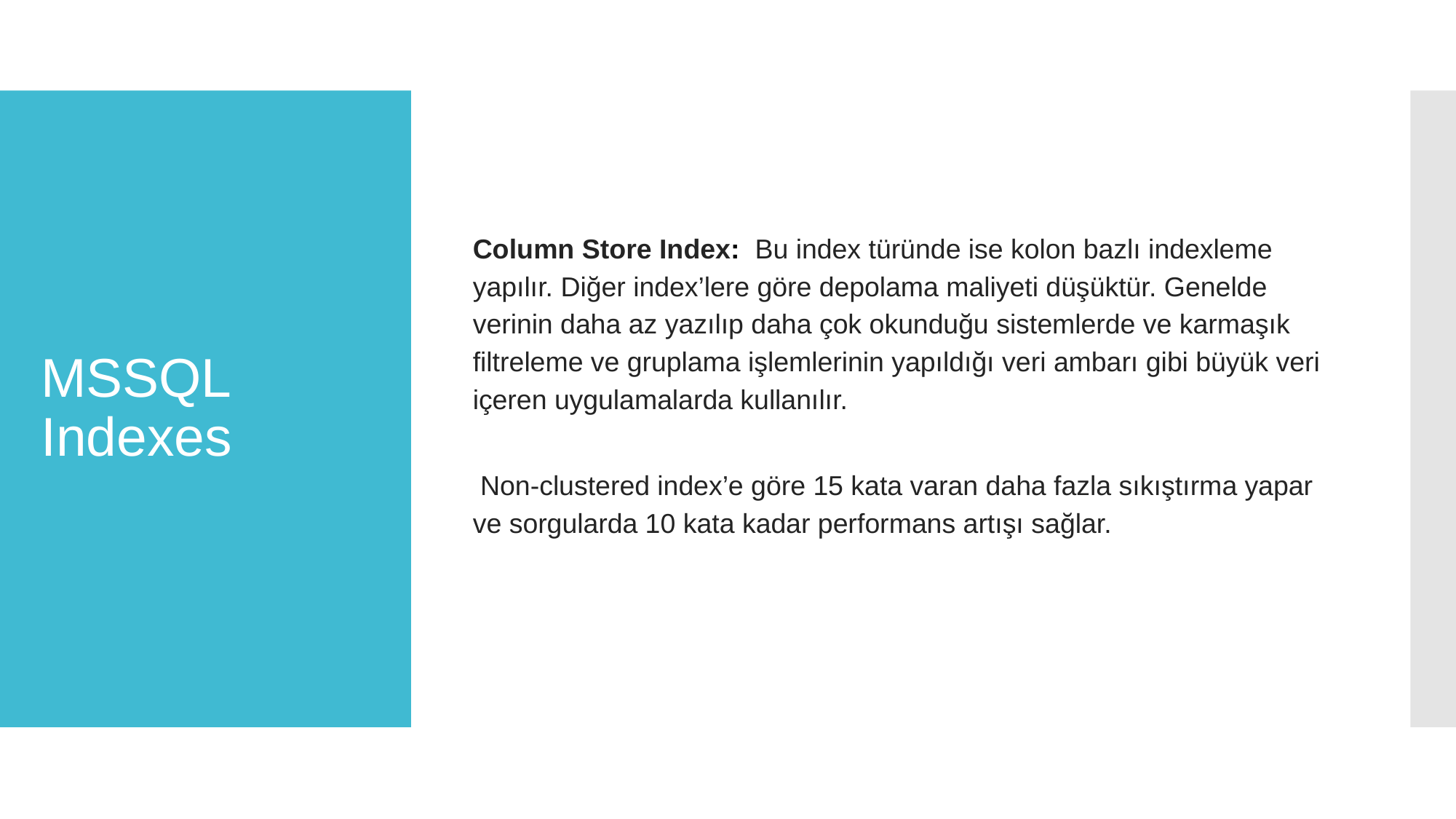

Column Store Index:  Bu index türünde ise kolon bazlı indexleme yapılır. Diğer index’lere göre depolama maliyeti düşüktür. Genelde verinin daha az yazılıp daha çok okunduğu sistemlerde ve karmaşık filtreleme ve gruplama işlemlerinin yapıldığı veri ambarı gibi büyük veri içeren uygulamalarda kullanılır.
 Non-clustered index’e göre 15 kata varan daha fazla sıkıştırma yapar ve sorgularda 10 kata kadar performans artışı sağlar.

# MSSQL
Indexes